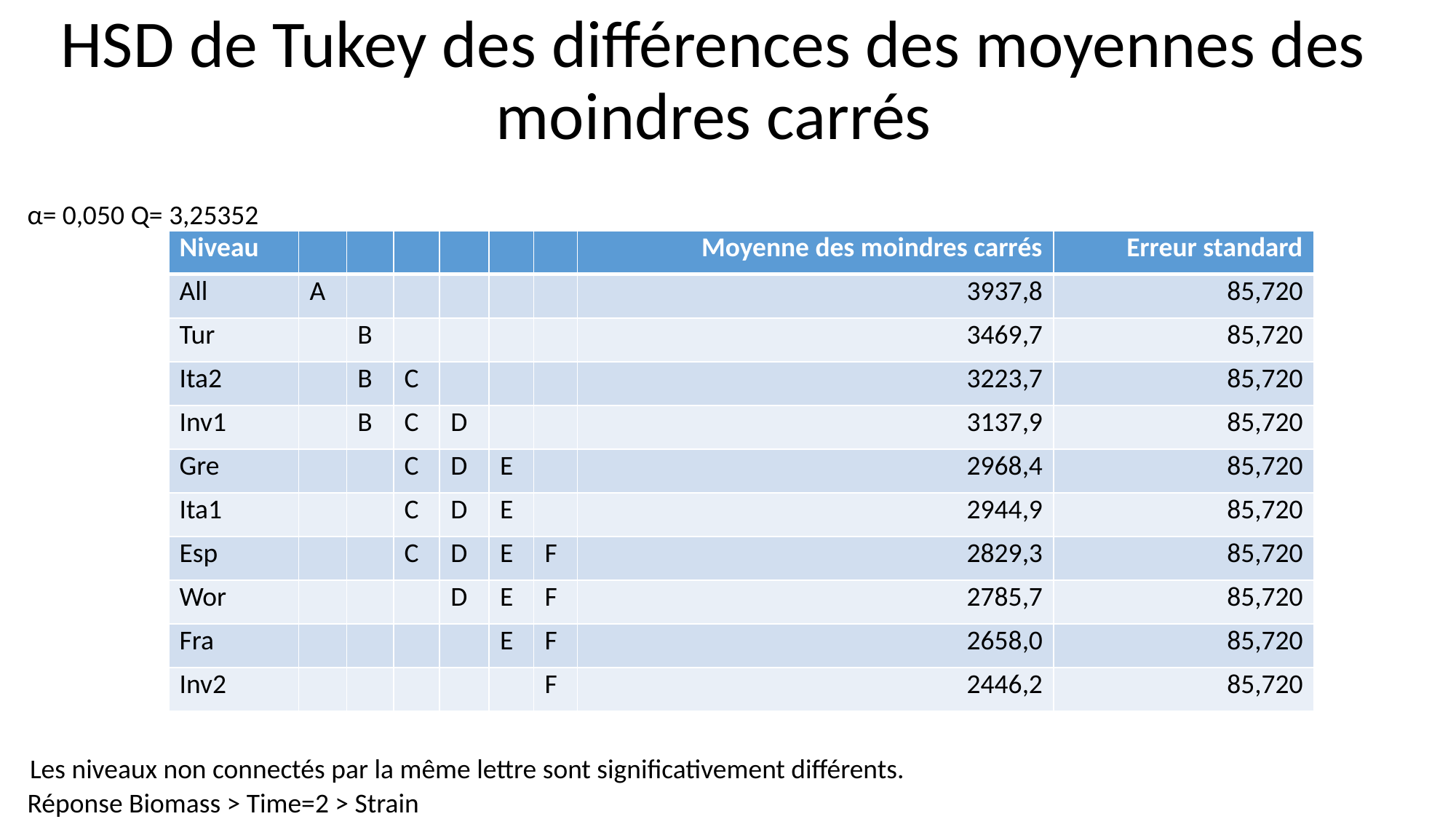

# HSD de Tukey des différences des moyennes des moindres carrés
α=
0,050
Q=
3,25352
| Niveau |  |  |  |  |  |  | Moyenne des moindres carrés | Erreur standard |
| --- | --- | --- | --- | --- | --- | --- | --- | --- |
| All | A |  |  |  |  |  | 3937,8 | 85,720 |
| Tur |  | B |  |  |  |  | 3469,7 | 85,720 |
| Ita2 |  | B | C |  |  |  | 3223,7 | 85,720 |
| Inv1 |  | B | C | D |  |  | 3137,9 | 85,720 |
| Gre |  |  | C | D | E |  | 2968,4 | 85,720 |
| Ita1 |  |  | C | D | E |  | 2944,9 | 85,720 |
| Esp |  |  | C | D | E | F | 2829,3 | 85,720 |
| Wor |  |  |  | D | E | F | 2785,7 | 85,720 |
| Fra |  |  |  |  | E | F | 2658,0 | 85,720 |
| Inv2 |  |  |  |  |  | F | 2446,2 | 85,720 |
Les niveaux non connectés par la même lettre sont significativement différents.
Réponse Biomass > Time=2 > Strain